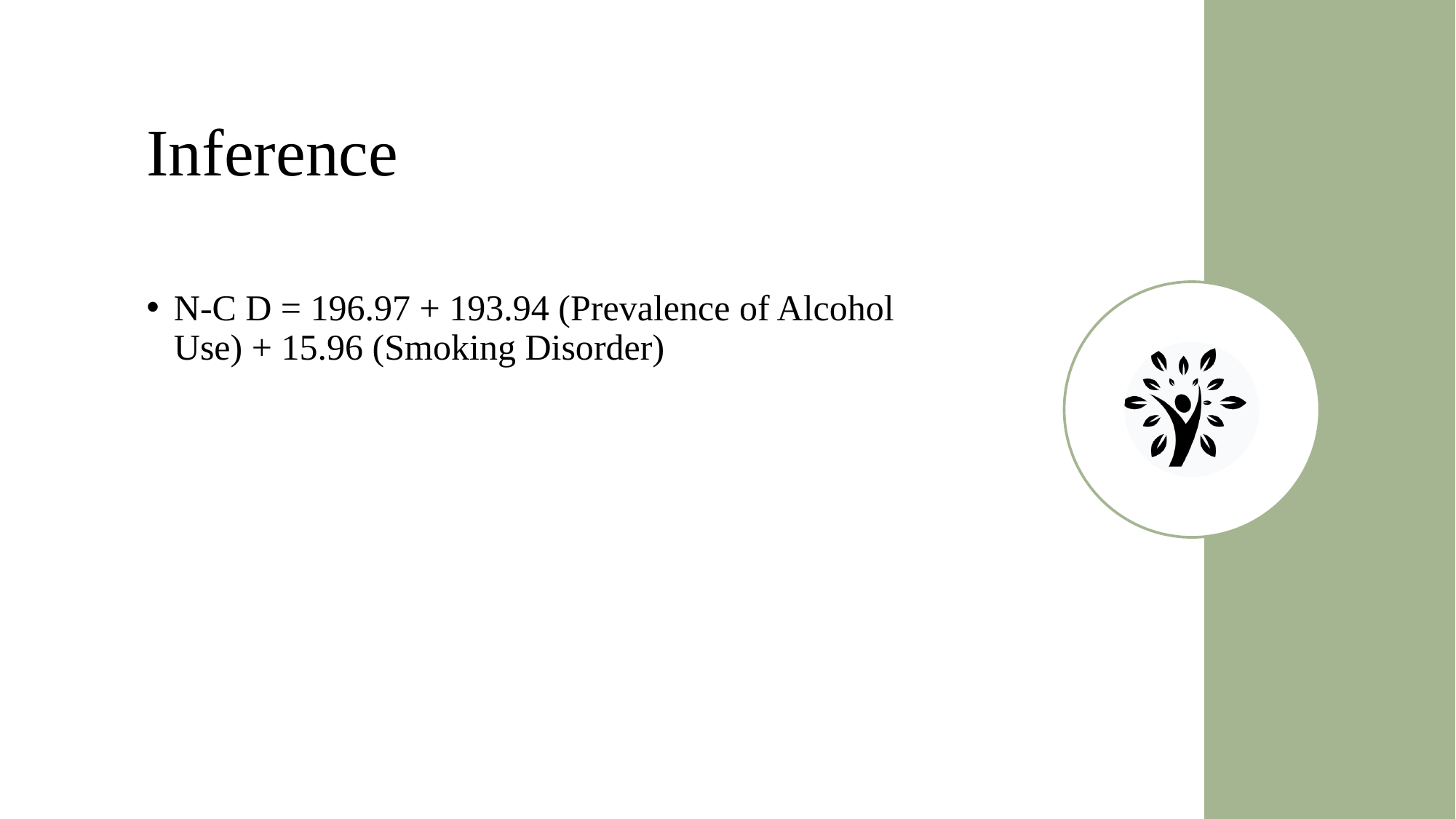

# Inference
N-C D = 196.97 + 193.94 (Prevalence of Alcohol Use) + 15.96 (Smoking Disorder)